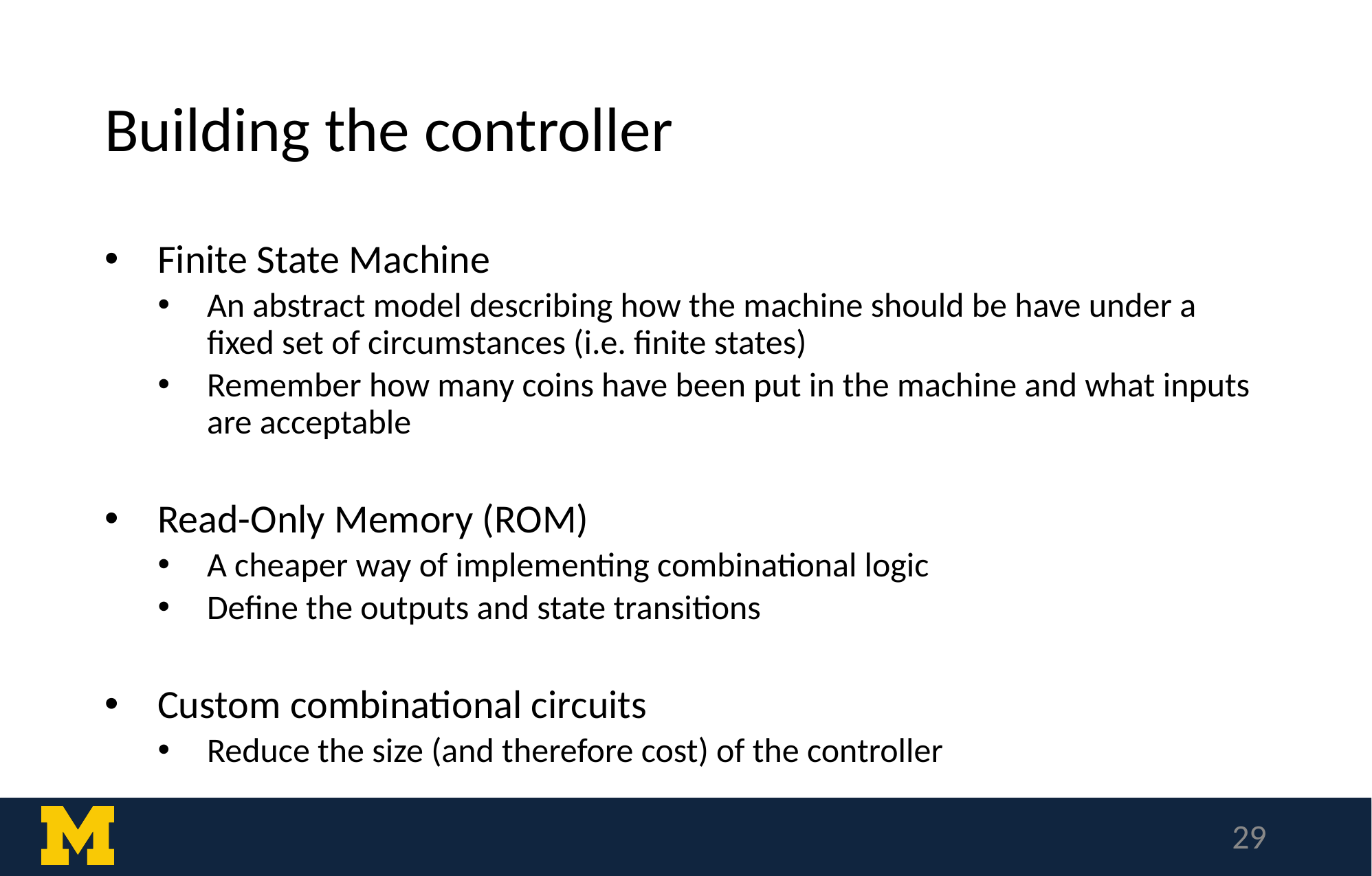

# Building the controller
Finite State Machine
An abstract model describing how the machine should be have under a fixed set of circumstances (i.e. finite states)
Remember how many coins have been put in the machine and what inputs are acceptable

Read-Only Memory (ROM)
A cheaper way of implementing combinational logic
Define the outputs and state transitions

Custom combinational circuits
Reduce the size (and therefore cost) of the controller

29